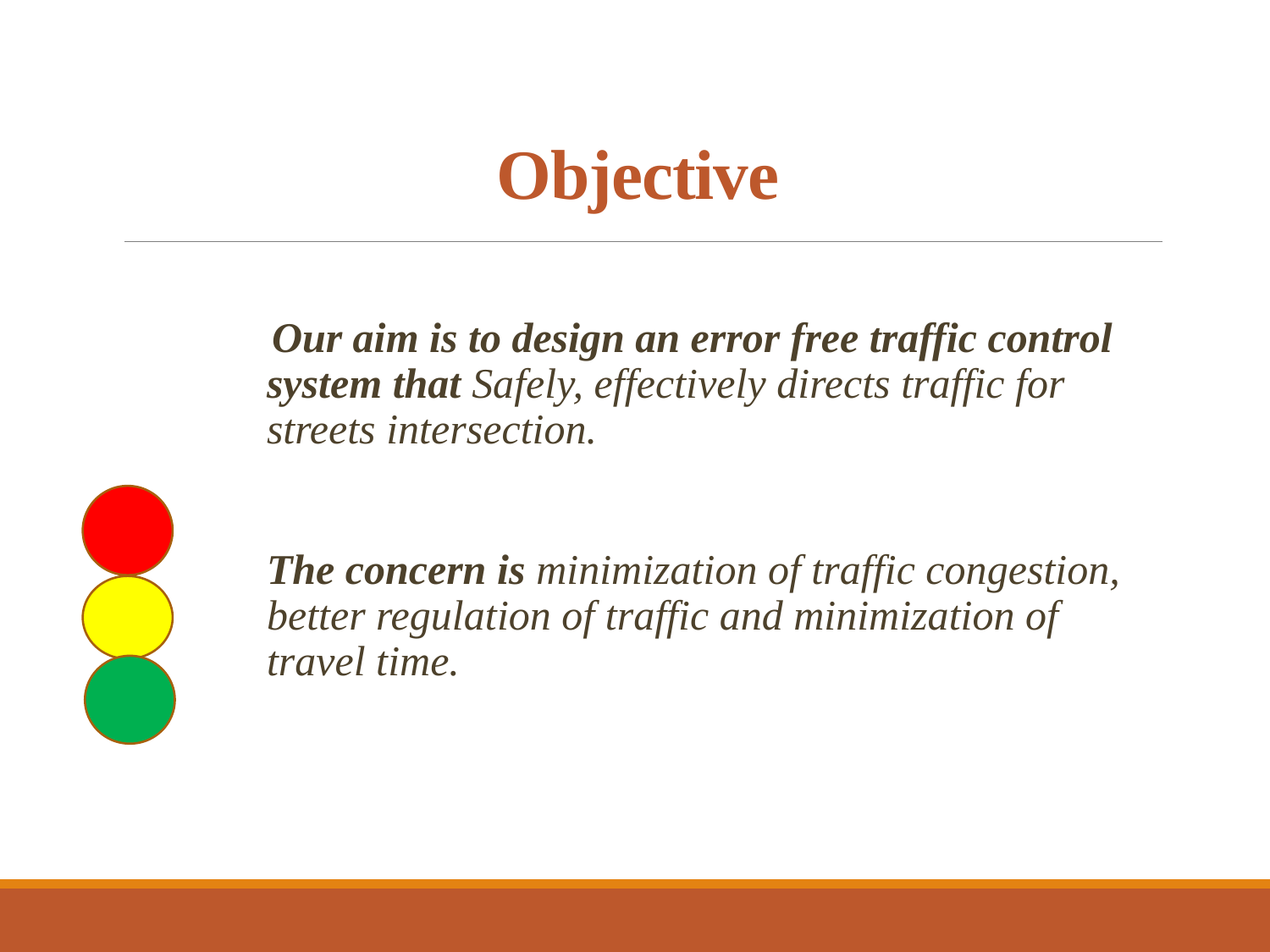

# Objective
  Our aim is to design an error free traffic control system that Safely, effectively directs traffic for streets intersection.

The concern is minimization of traffic congestion, better regulation of traffic and minimization of travel time.